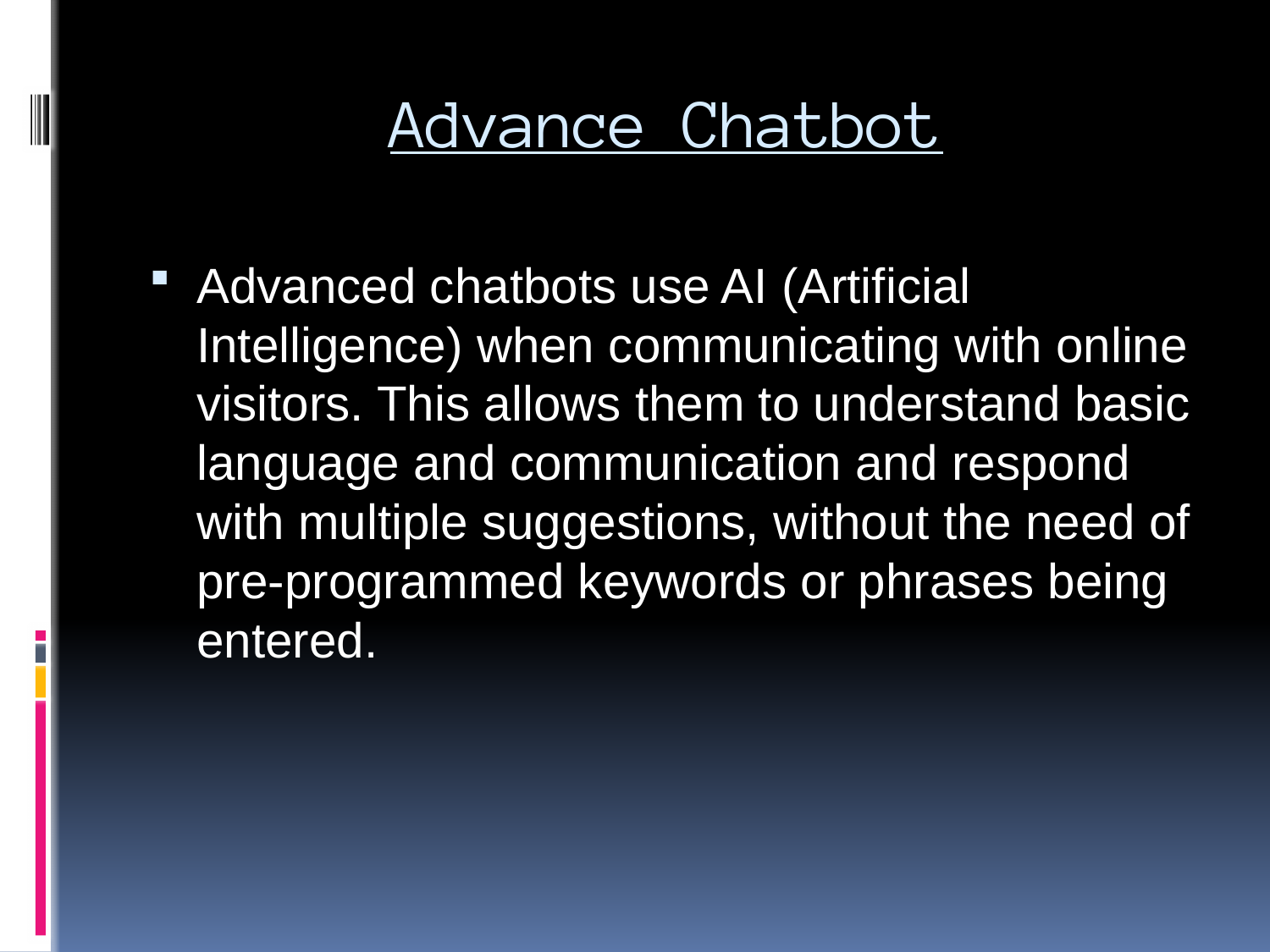

# Advance Chatbot
Advanced chatbots use AI (Artificial Intelligence) when communicating with online visitors. This allows them to understand basic language and communication and respond with multiple suggestions, without the need of pre-programmed keywords or phrases being entered.